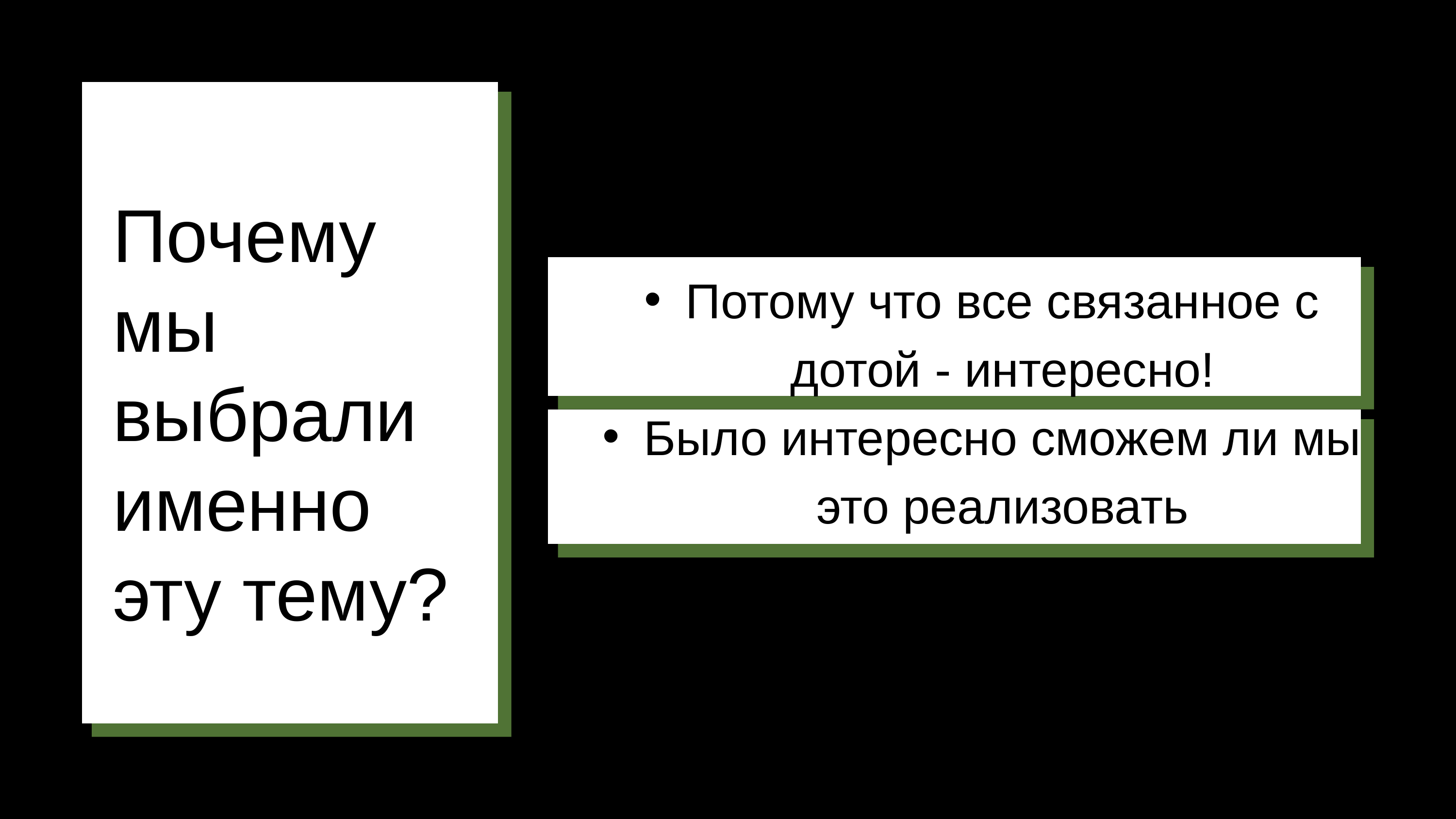

Почему мы выбрали именно эту тему?

Потому что все связанное с дотой - интересно!
Было интересно сможем ли мы это реализовать